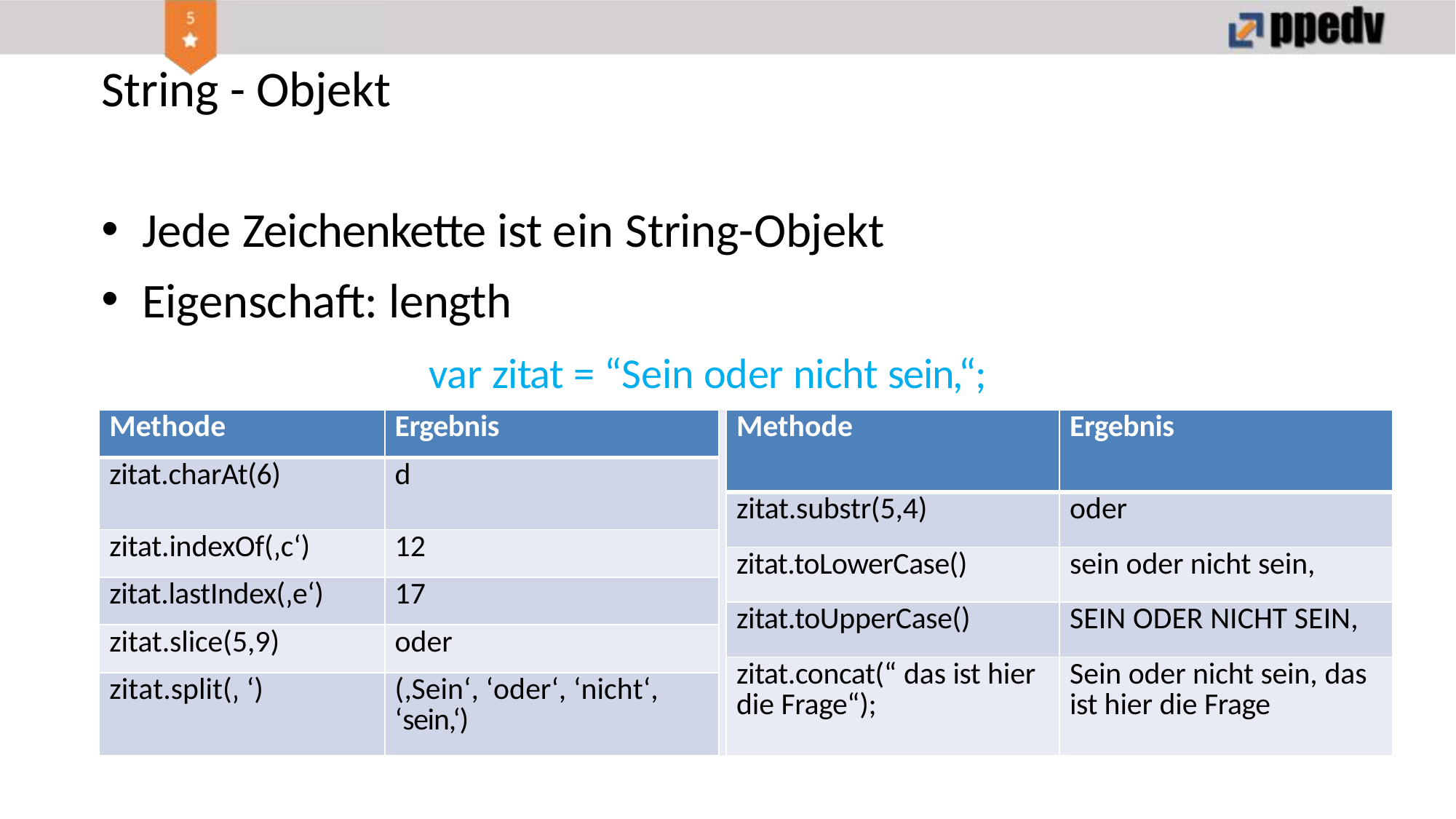

# String - Objekt
Jede Zeichenkette ist ein String-Objekt
Eigenschaft: length
var zitat = “Sein oder nicht sein,“;
| Methode | Ergebnis |  | Methode | Ergebnis |
| --- | --- | --- | --- | --- |
| zitat.charAt(6) | d |  |  |  |
|  |  |  | zitat.substr(5,4) | oder |
| zitat.indexOf(‚c‘) | 12 |  |  |  |
|  |  |  | zitat.toLowerCase() | sein oder nicht sein, |
| zitat.lastIndex(‚e‘) | 17 |  |  |  |
|  |  |  | zitat.toUpperCase() | SEIN ODER NICHT SEIN, |
| zitat.slice(5,9) | oder |  |  |  |
|  |  |  | zitat.concat(“ das ist hier die Frage“); | Sein oder nicht sein, das ist hier die Frage |
| zitat.split(‚ ‘) | (,Sein‘, ‘oder‘, ‘nicht‘, ‘sein,‘) |  |  |  |